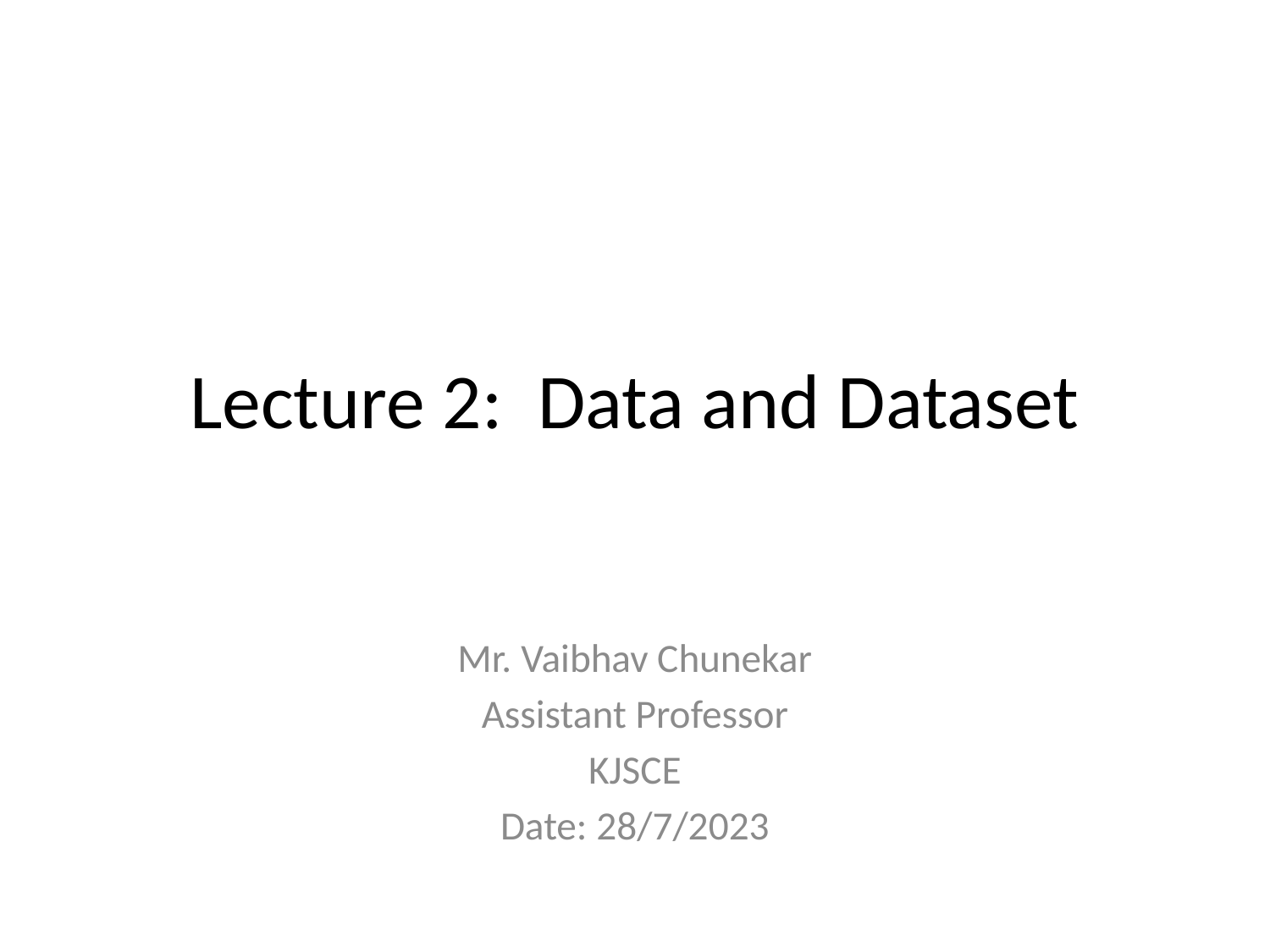

# Lecture 2:  Data and Dataset
Mr. Vaibhav Chunekar
Assistant Professor
KJSCE
Date: 28/7/2023